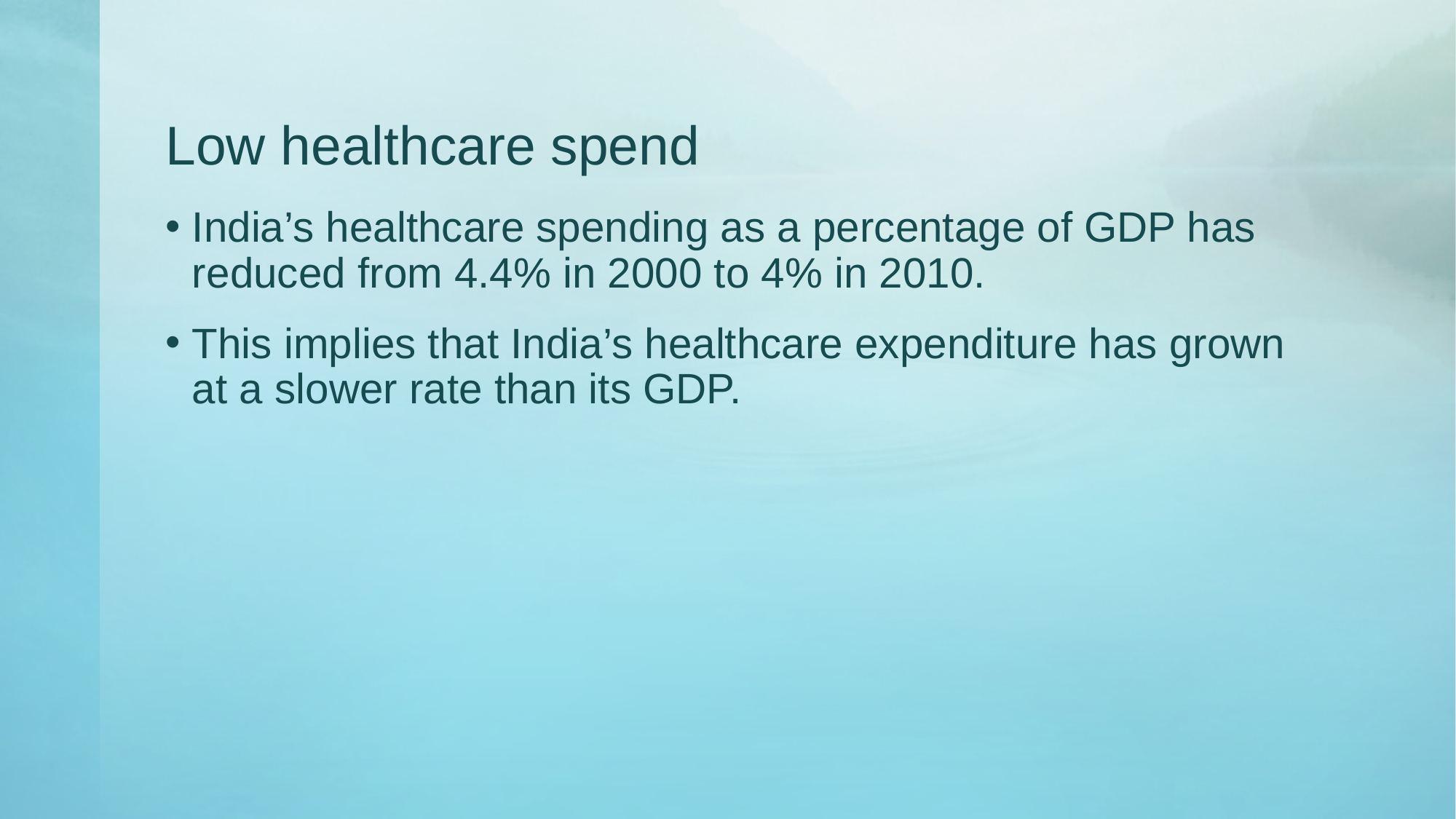

# Low healthcare spend
India’s healthcare spending as a percentage of GDP has reduced from 4.4% in 2000 to 4% in 2010.
This implies that India’s healthcare expenditure has grown at a slower rate than its GDP.